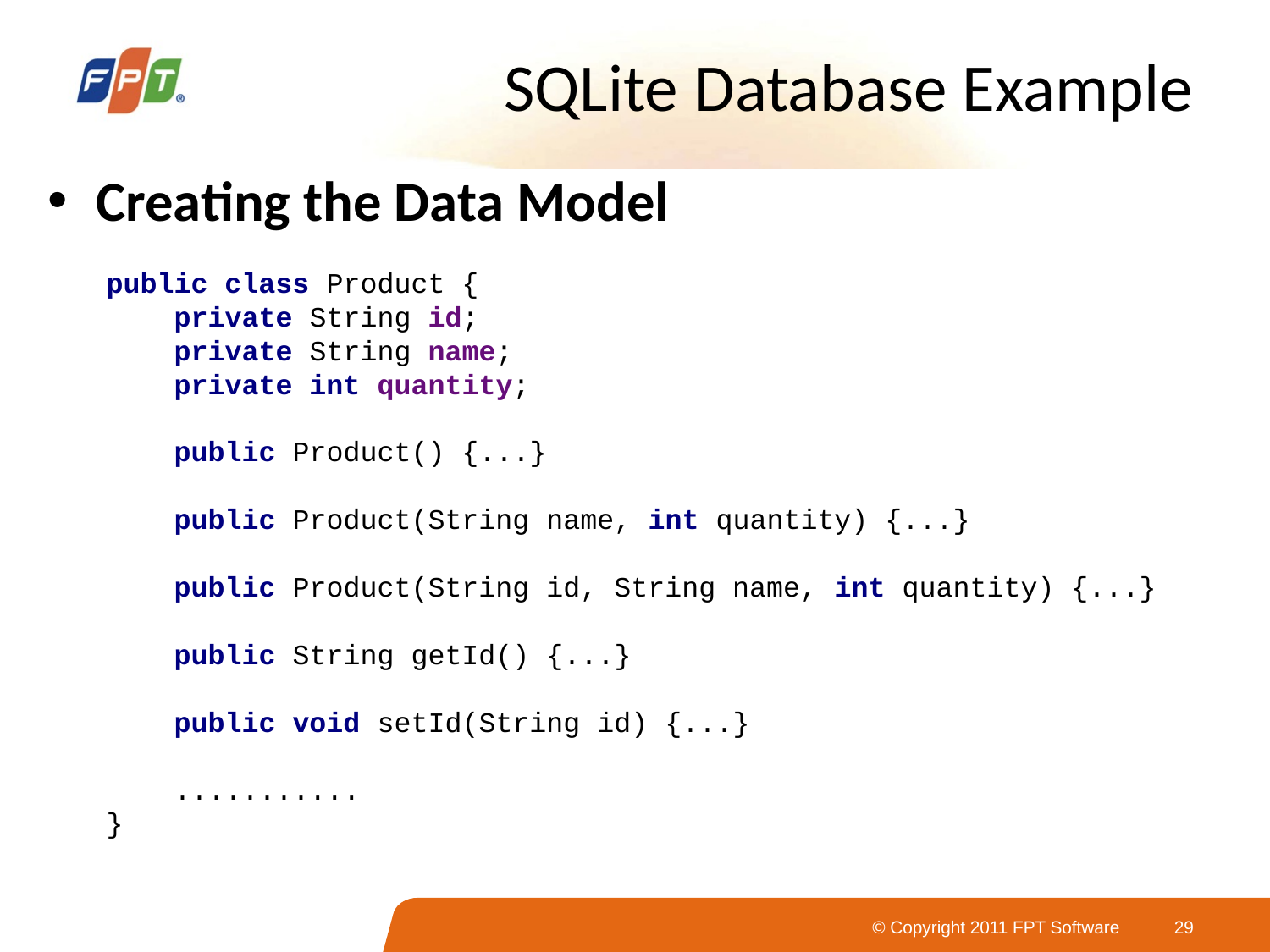

# SQLite Database Example
Creating the Data Model
public class Product {
    private String id;
    private String name;
    private int quantity;
    public Product() {...}
    public Product(String name, int quantity) {...}
    public Product(String id, String name, int quantity) {...}
    public String getId() {...}
    public void setId(String id) {...}

    ...........
}